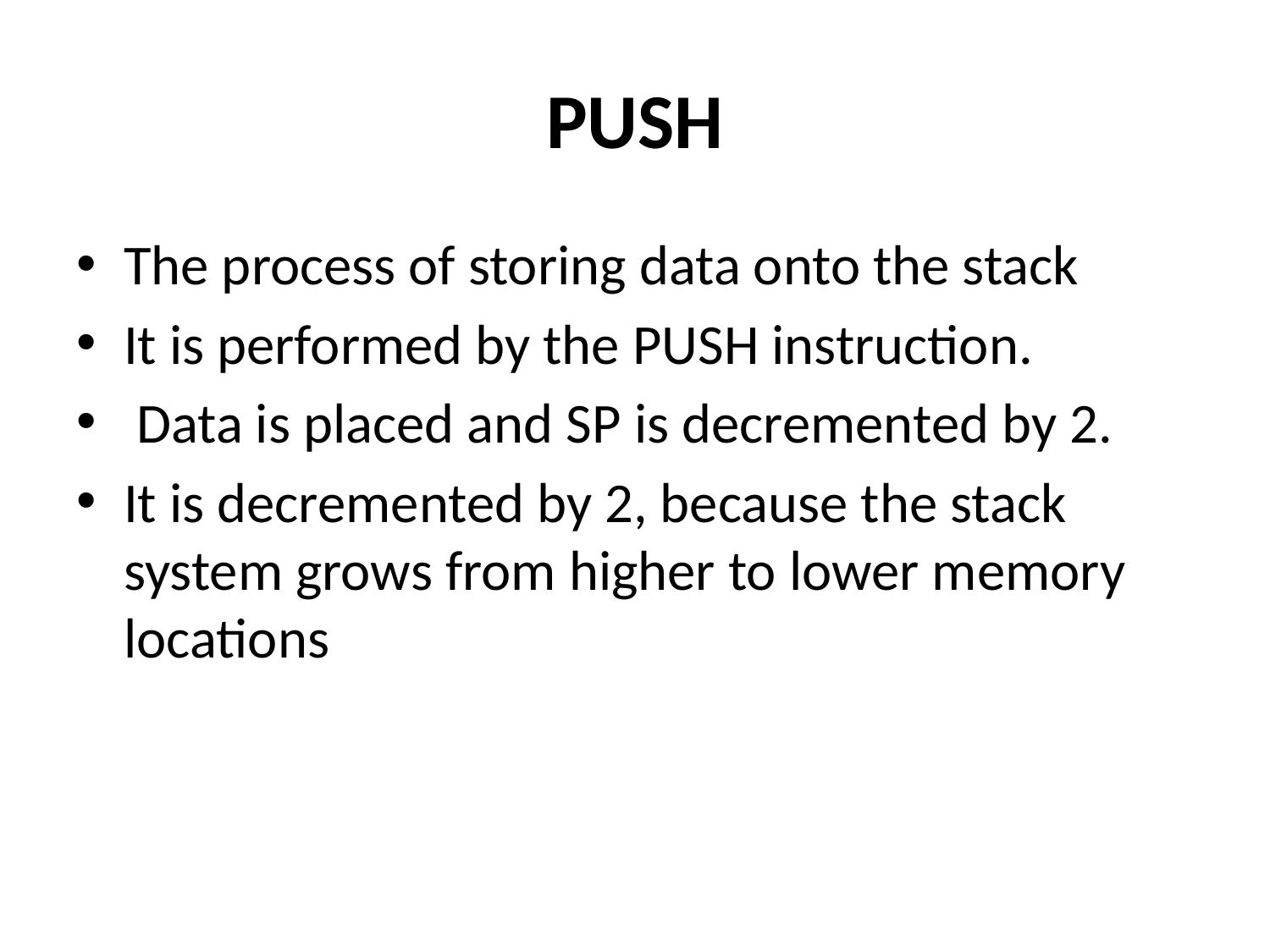

# PUSH
The process of storing data onto the stack
It is performed by the PUSH instruction.
 Data is placed and SP is decremented by 2.
It is decremented by 2, because the stack system grows from higher to lower memory locations